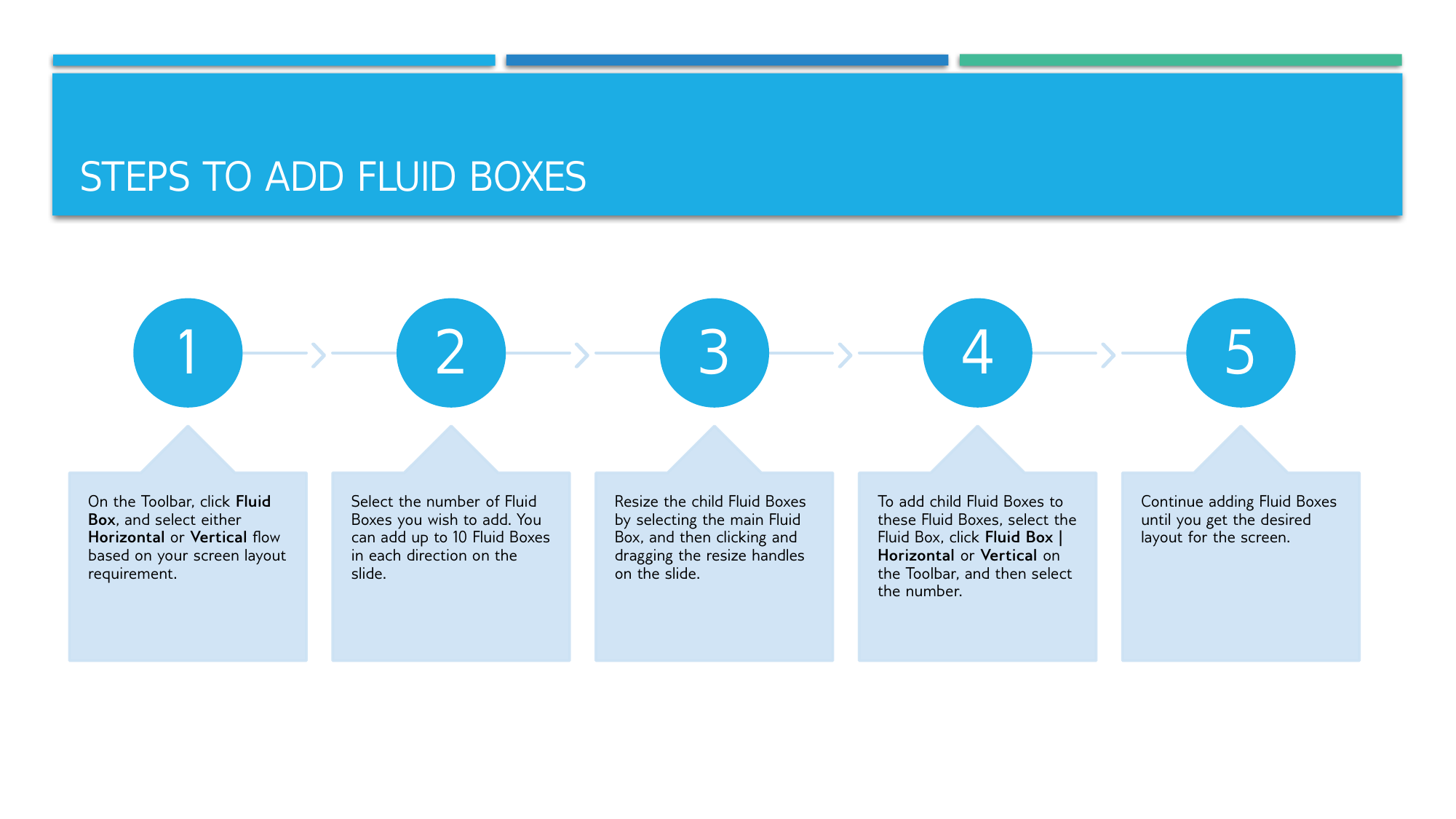

# Steps to Add Fluid Boxes
1
2
3
4
5

On the Toolbar, click Fluid Box, and select either Horizontal or Vertical flow based on your screen layout requirement.
Select the number of Fluid Boxes you wish to add. You can add up to 10 Fluid Boxes in each direction on the slide.
Resize the child Fluid Boxes by selecting the main Fluid Box, and then clicking and dragging the resize handles on the slide.
To add child Fluid Boxes to these Fluid Boxes, select the Fluid Box, click Fluid Box | Horizontal or Vertical on the Toolbar, and then select the number.
Continue adding Fluid Boxes until you get the desired layout for the screen.